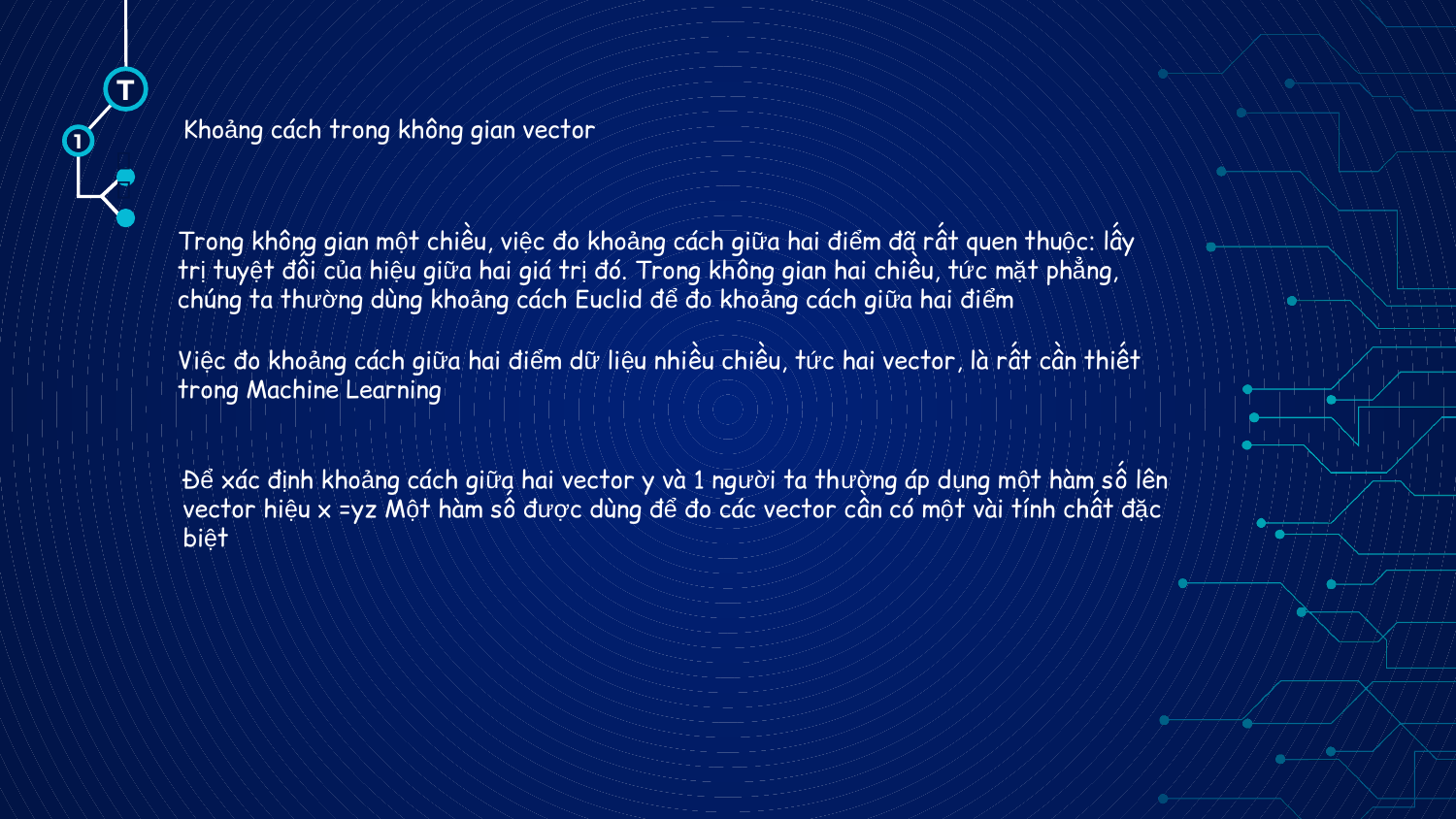

T
# Khoảng cách trong không gian vector
1
🠺

🠺
Trong không gian một chiều, việc đo khoảng cách giữa hai điểm đã rất quen thuộc: lấy trị tuyệt đối của hiệu giữa hai giá trị đó. Trong không gian hai chiều, tức mặt phẳng, chúng ta thường dùng khoảng cách Euclid để đo khoảng cách giữa hai điểm
Việc đo khoảng cách giữa hai điểm dữ liệu nhiều chiều, tức hai vector, là rất cần thiết trong Machine Learning
Để xác định khoảng cách giữa hai vector y và 1 người ta thường áp dụng một hàm số lên vector hiệu x =yz Một hàm số được dùng để đo các vector cần có một vài tính chất đặc biệt